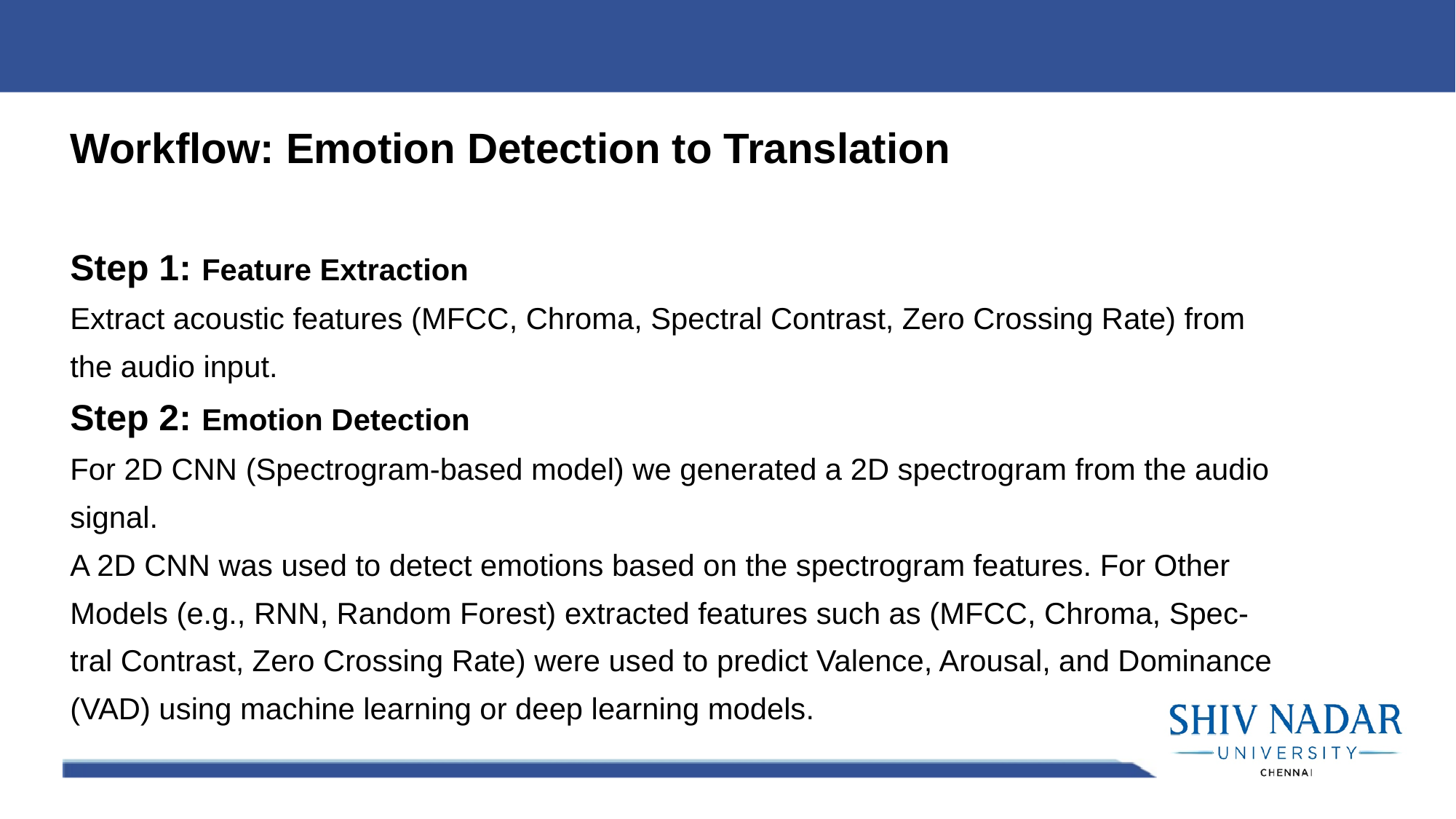

Workflow: Emotion Detection to Translation

Step 1: Feature Extraction
Extract acoustic features (MFCC, Chroma, Spectral Contrast, Zero Crossing Rate) from
the audio input.
Step 2: Emotion Detection
For 2D CNN (Spectrogram-based model) we generated a 2D spectrogram from the audio
signal.
A 2D CNN was used to detect emotions based on the spectrogram features. For Other
Models (e.g., RNN, Random Forest) extracted features such as (MFCC, Chroma, Spec-
tral Contrast, Zero Crossing Rate) were used to predict Valence, Arousal, and Dominance
(VAD) using machine learning or deep learning models.